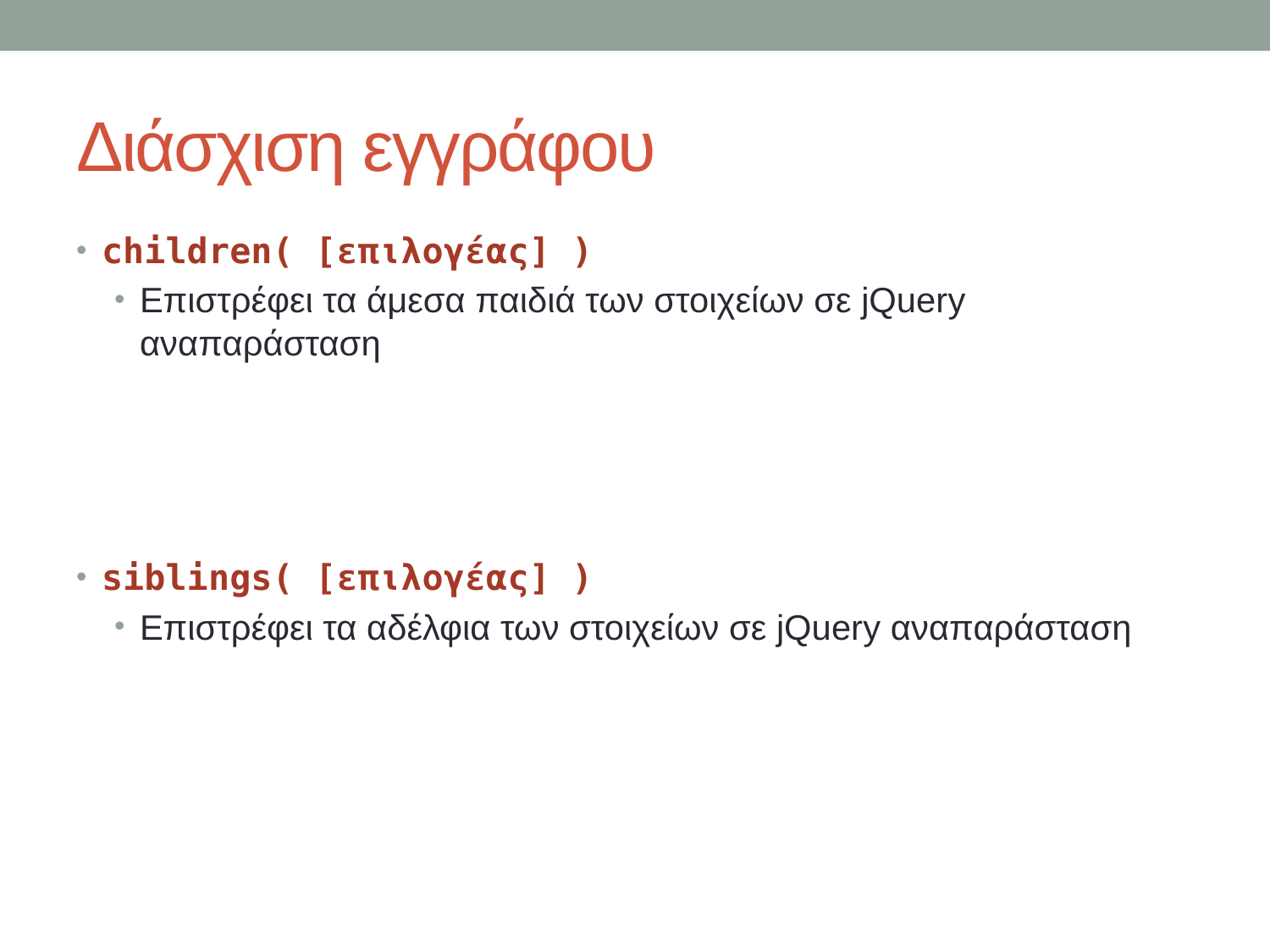

# Διάσχιση εγγράφου
children( [επιλογέας] )
Επιστρέφει τα άμεσα παιδιά των στοιχείων σε jQuery αναπαράσταση

siblings( [επιλογέας] )
Επιστρέφει τα αδέλφια των στοιχείων σε jQuery αναπαράσταση